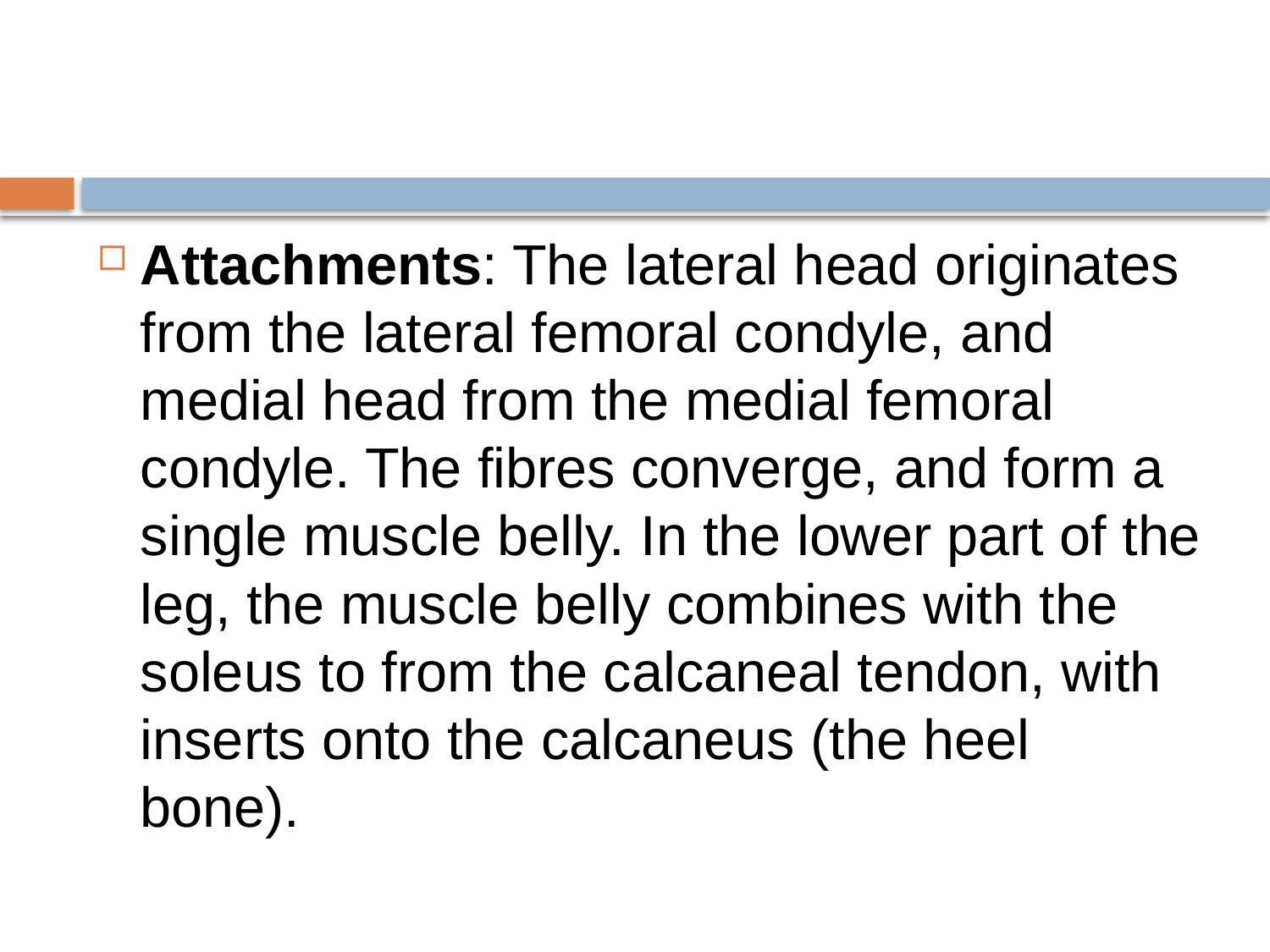

#
Attachments: The lateral head originates from the lateral femoral condyle, and medial head from the medial femoral condyle. The fibres converge, and form a single muscle belly. In the lower part of the leg, the muscle belly combines with the soleus to from the calcaneal tendon, with inserts onto the calcaneus (the heel bone).